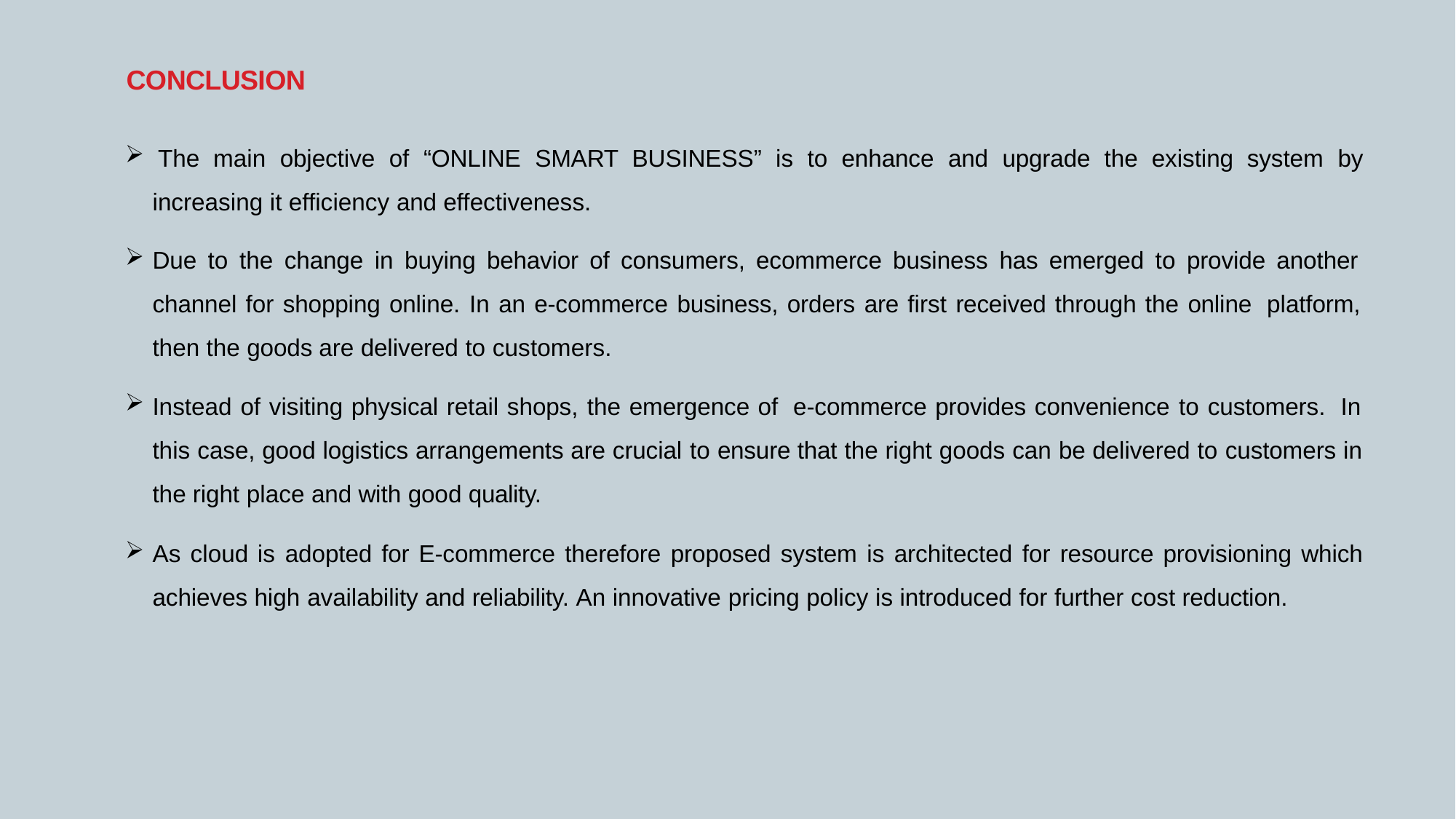

# CONCLUSION
The main objective of “ONLINE SMART BUSINESS” is to  enhance and upgrade the existing system by
increasing it efficiency and effectiveness.
Due to the change in buying behavior of consumers, ecommerce business has emerged to provide another  channel for shopping online. In an e-commerce business, orders are first received through the online platform,  then the goods are delivered to customers.
Instead of visiting physical retail shops, the emergence of e-commerce provides convenience to customers. In  this case, good logistics arrangements are crucial to ensure that the right goods can be delivered to customers in  the right place and with good quality.

As cloud is adopted for E-commerce therefore proposed system is architected for resource provisioning which
achieves high availability and reliability. An innovative pricing policy is introduced for further cost reduction.